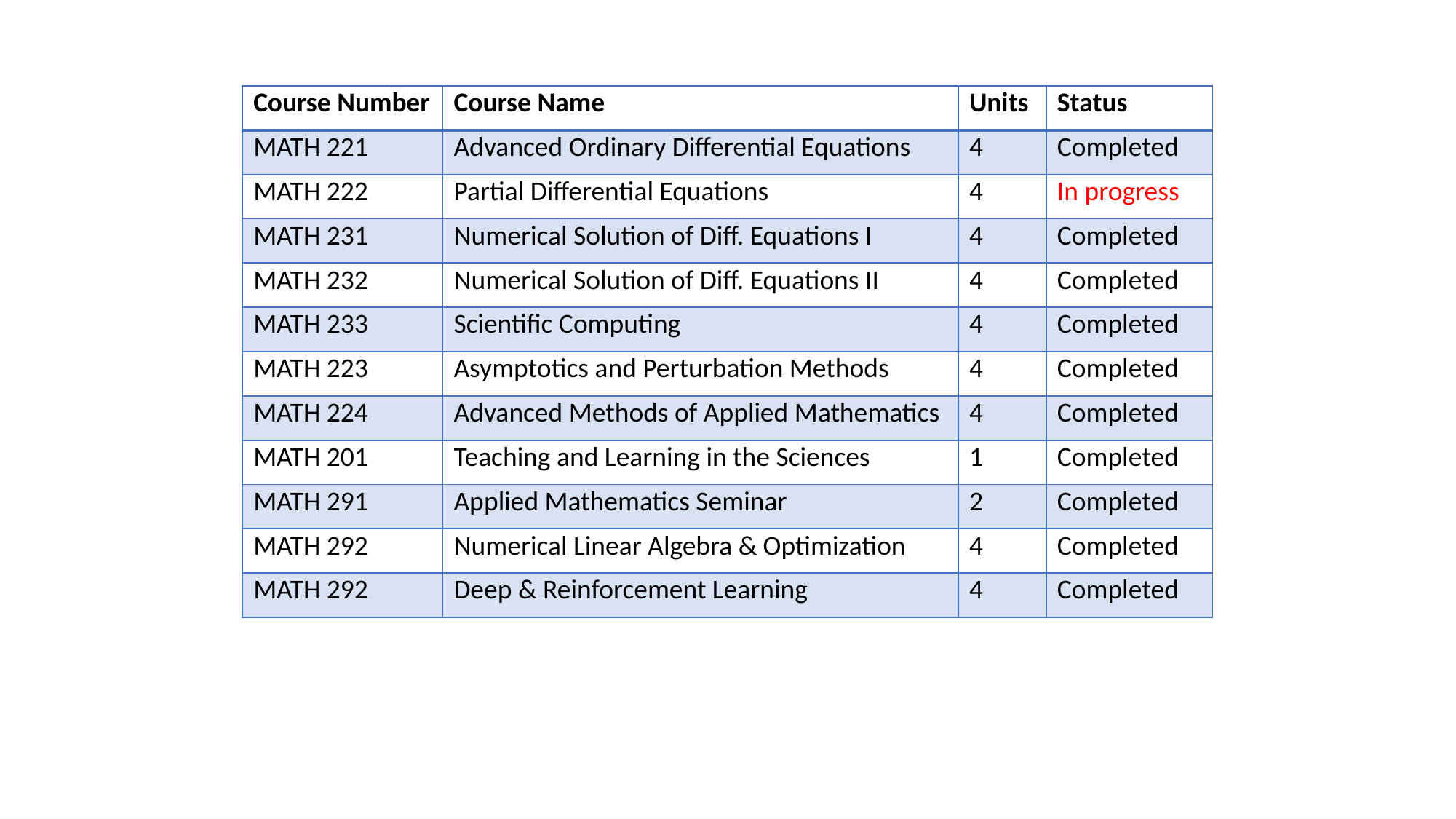

| Course Number | Course Name | Units | Status |
| --- | --- | --- | --- |
| MATH 221 | Advanced Ordinary Differential Equations | 4 | Completed |
| MATH 222 | Partial Differential Equations | 4 | In progress |
| MATH 231 | Numerical Solution of Diff. Equations I | 4 | Completed |
| MATH 232 | Numerical Solution of Diff. Equations II | 4 | Completed |
| MATH 233 | Scientific Computing | 4 | Completed |
| MATH 223 | Asymptotics and Perturbation Methods | 4 | Completed |
| MATH 224 | Advanced Methods of Applied Mathematics | 4 | Completed |
| MATH 201 | Teaching and Learning in the Sciences | 1 | Completed |
| MATH 291 | Applied Mathematics Seminar | 2 | Completed |
| MATH 292 | Numerical Linear Algebra & Optimization | 4 | Completed |
| MATH 292 | Deep & Reinforcement Learning | 4 | Completed |